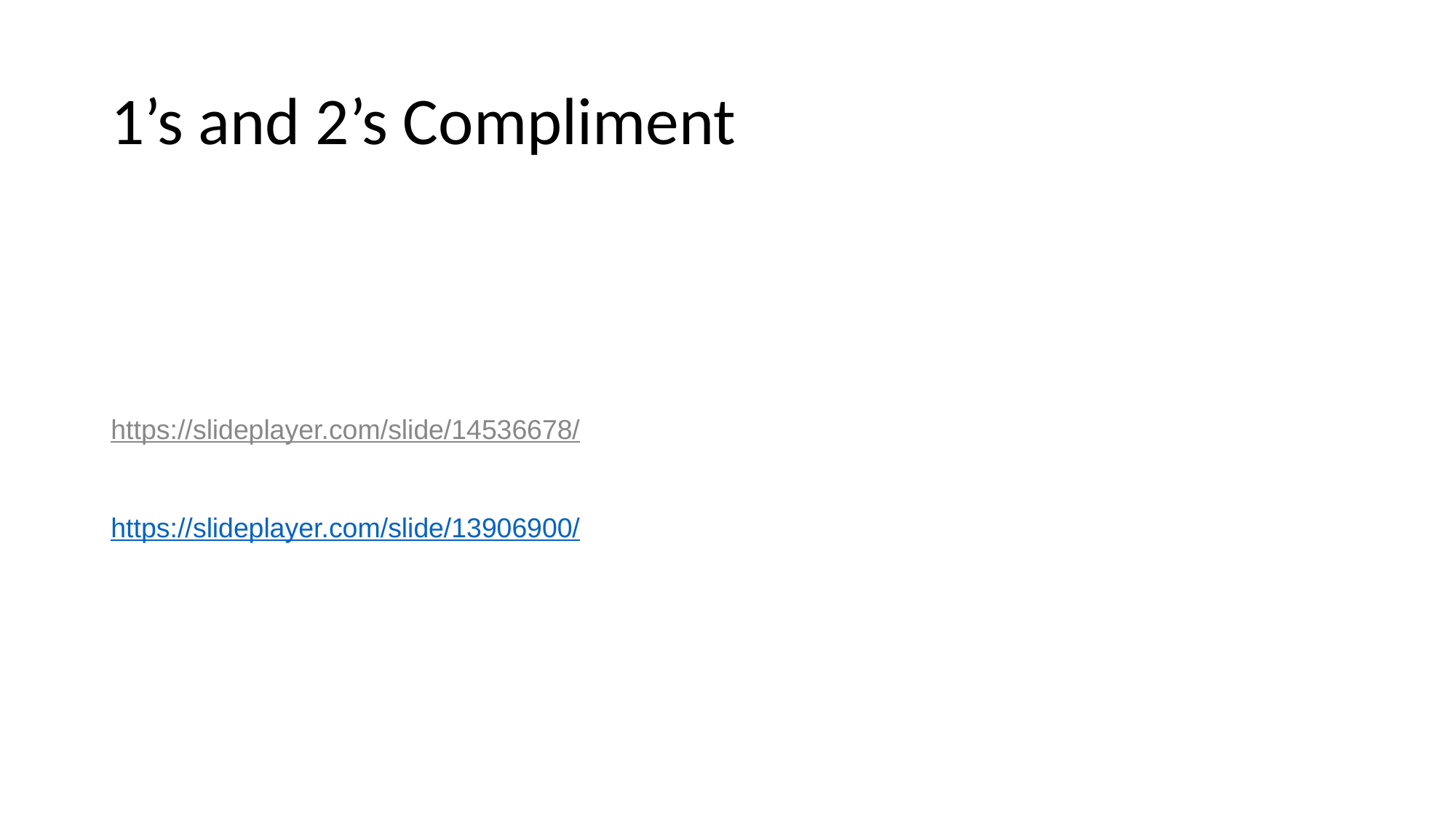

# 1’s and 2’s Compliment
https://slideplayer.com/slide/14536678/
https://slideplayer.com/slide/13906900/